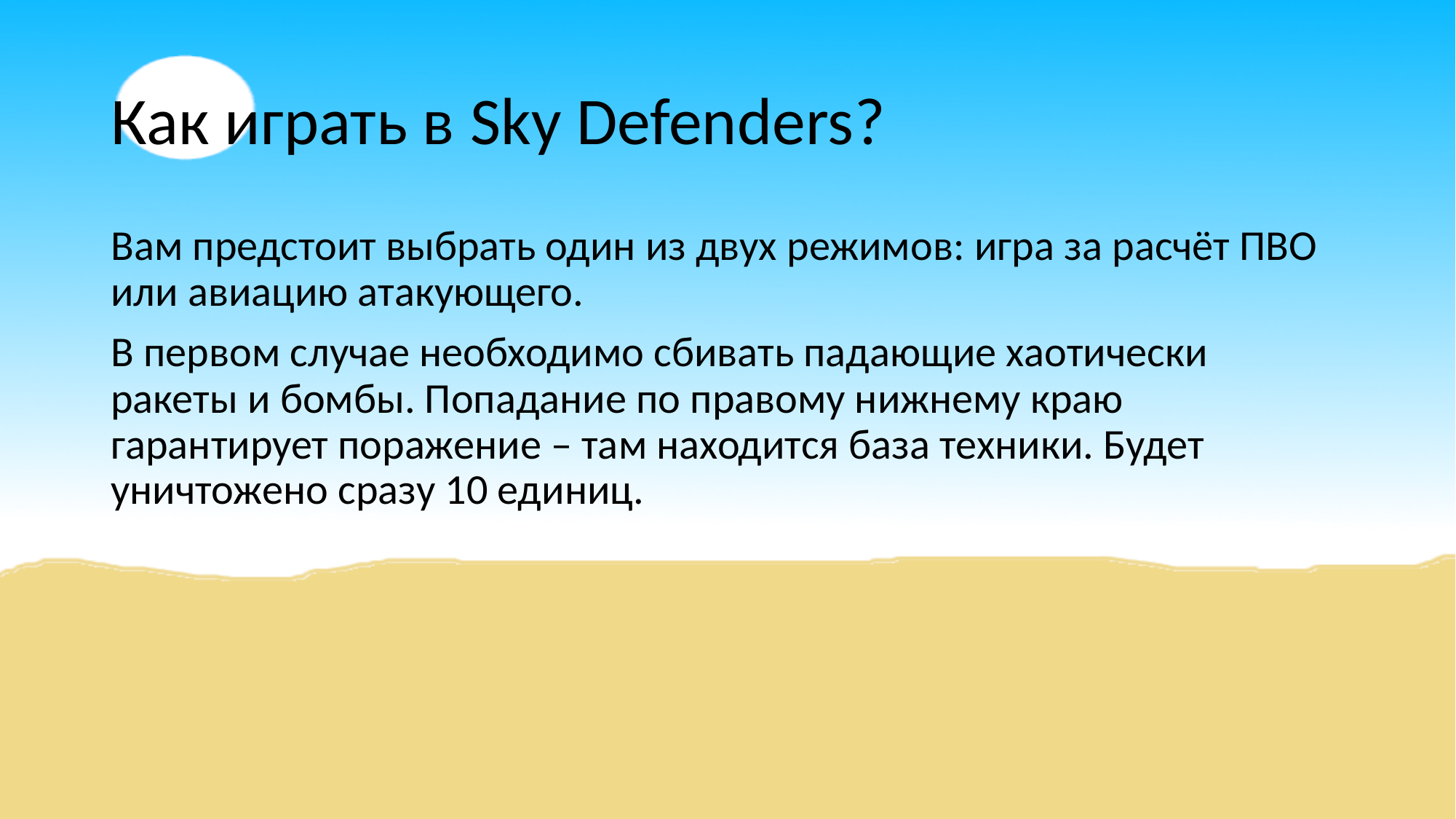

# Как играть в Sky Defenders?
Вам предстоит выбрать один из двух режимов: игра за расчёт ПВО или авиацию атакующего.
В первом случае необходимо сбивать падающие хаотически ракеты и бомбы. Попадание по правому нижнему краю гарантирует поражение – там находится база техники. Будет уничтожено сразу 10 единиц.